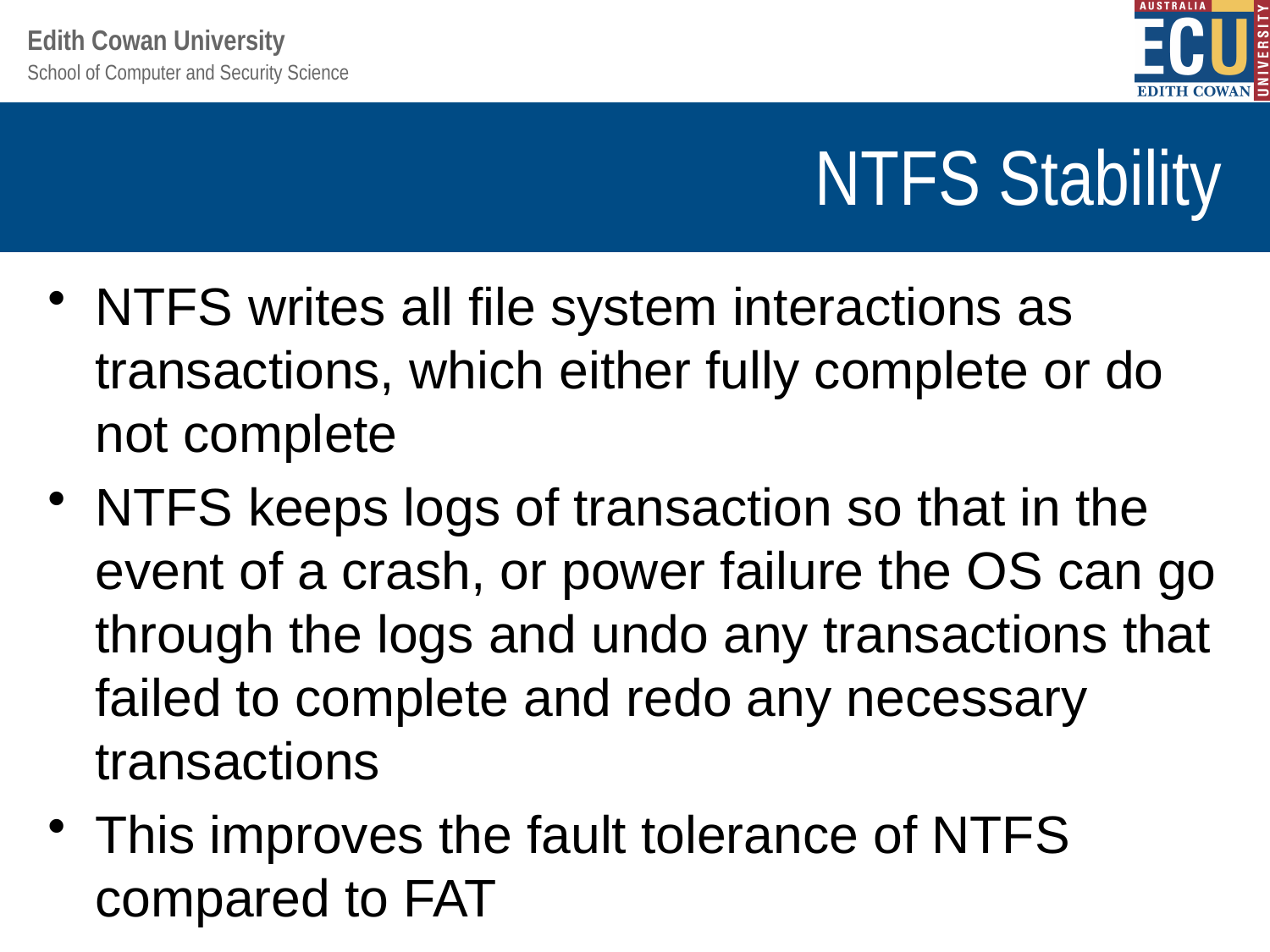

# NTFS Stability
NTFS writes all file system interactions as transactions, which either fully complete or do not complete
NTFS keeps logs of transaction so that in the event of a crash, or power failure the OS can go through the logs and undo any transactions that failed to complete and redo any necessary transactions
This improves the fault tolerance of NTFS compared to FAT